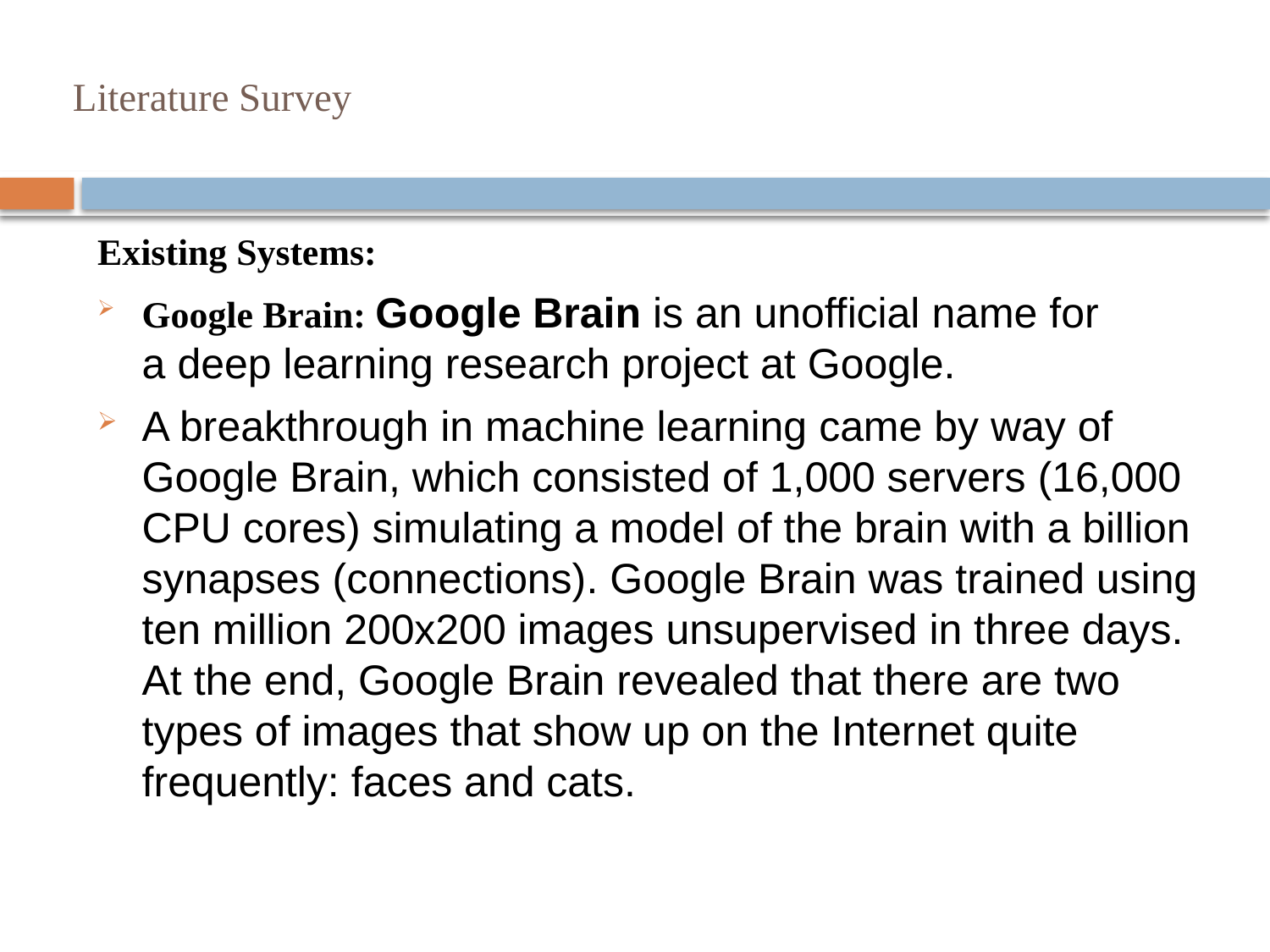

# Literature Survey
Existing Systems:
Google Brain: Google Brain is an unofficial name for a deep learning research project at Google.
A breakthrough in machine learning came by way of Google Brain, which consisted of 1,000 servers (16,000 CPU cores) simulating a model of the brain with a billion synapses (connections). Google Brain was trained using ten million 200x200 images unsupervised in three days. At the end, Google Brain revealed that there are two types of images that show up on the Internet quite frequently: faces and cats.